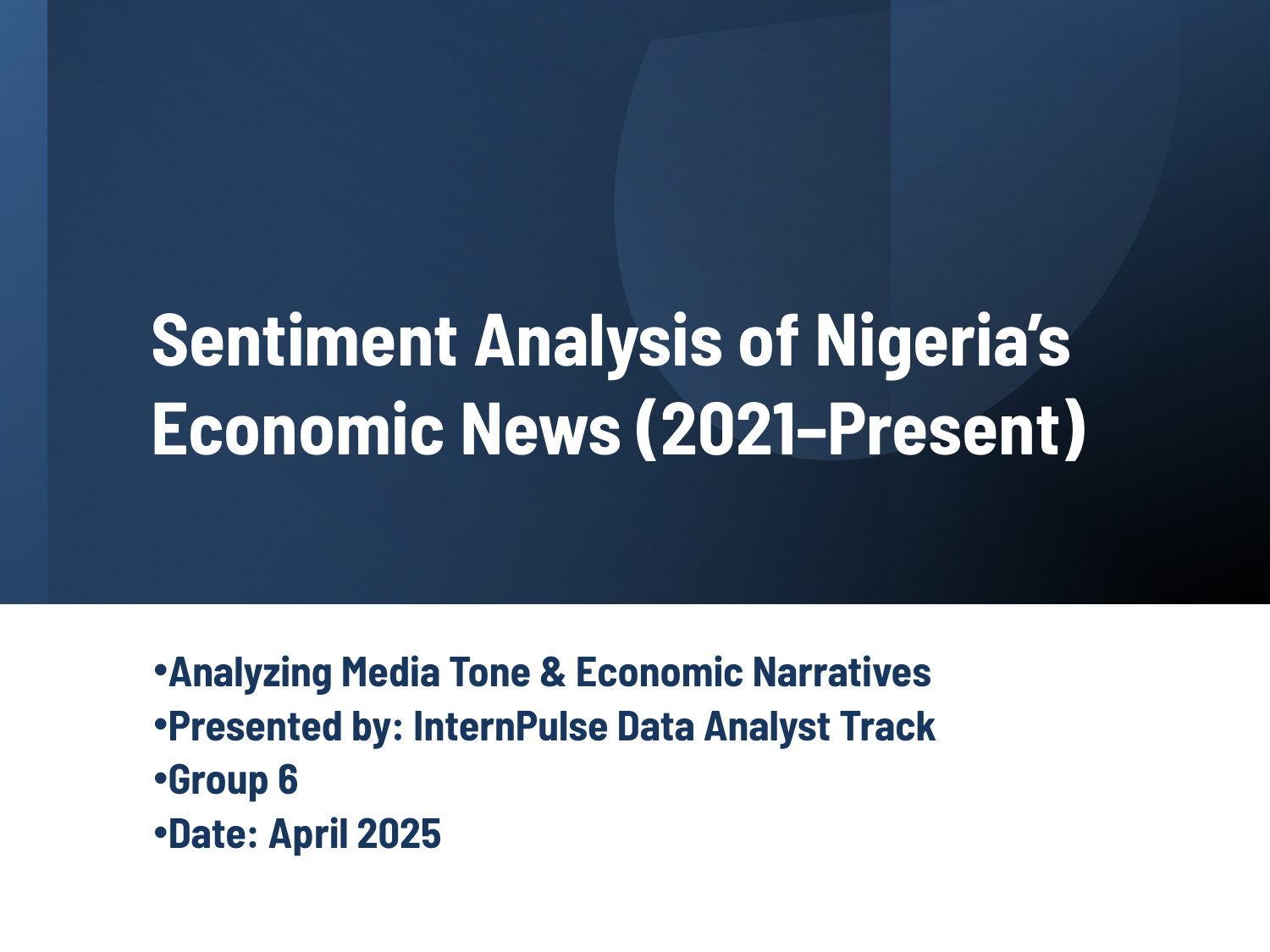

# Sentiment Analysis of Nigeria’s Economic News (2021–Present)
Analyzing Media Tone & Economic Narratives
Presented by: InternPulse Data Analyst Track
Group 6
Date: April 2025